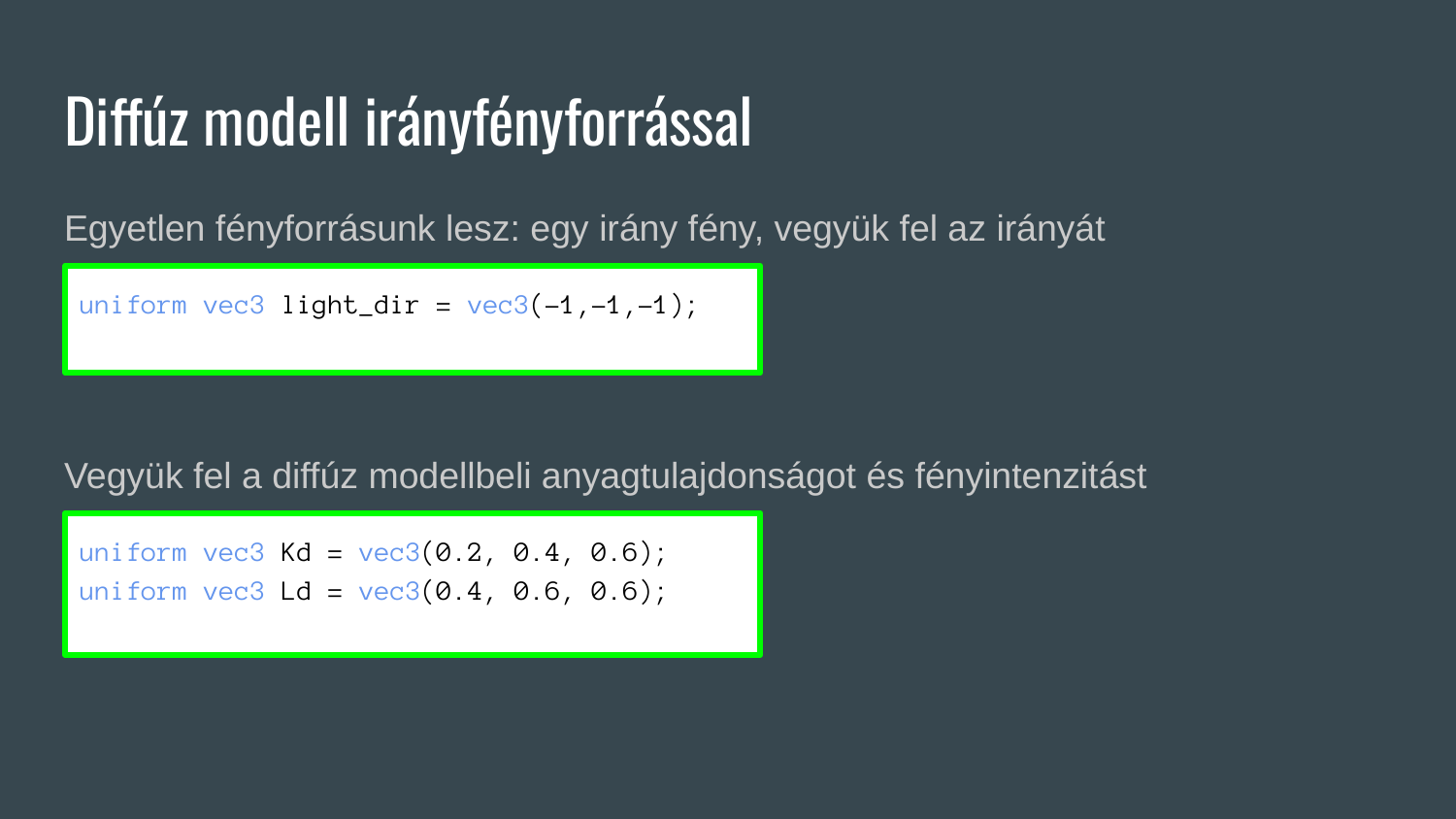

# Diffúz modell irányfényforrással
Egyetlen fényforrásunk lesz: egy irány fény, vegyük fel az irányát

Vegyük fel a diffúz modellbeli anyagtulajdonságot és fényintenzitást

uniform vec3 light_dir = vec3(-1,-1,-1);
uniform vec3 Kd = vec3(0.2, 0.4, 0.6);
uniform vec3 Ld = vec3(0.4, 0.6, 0.6);